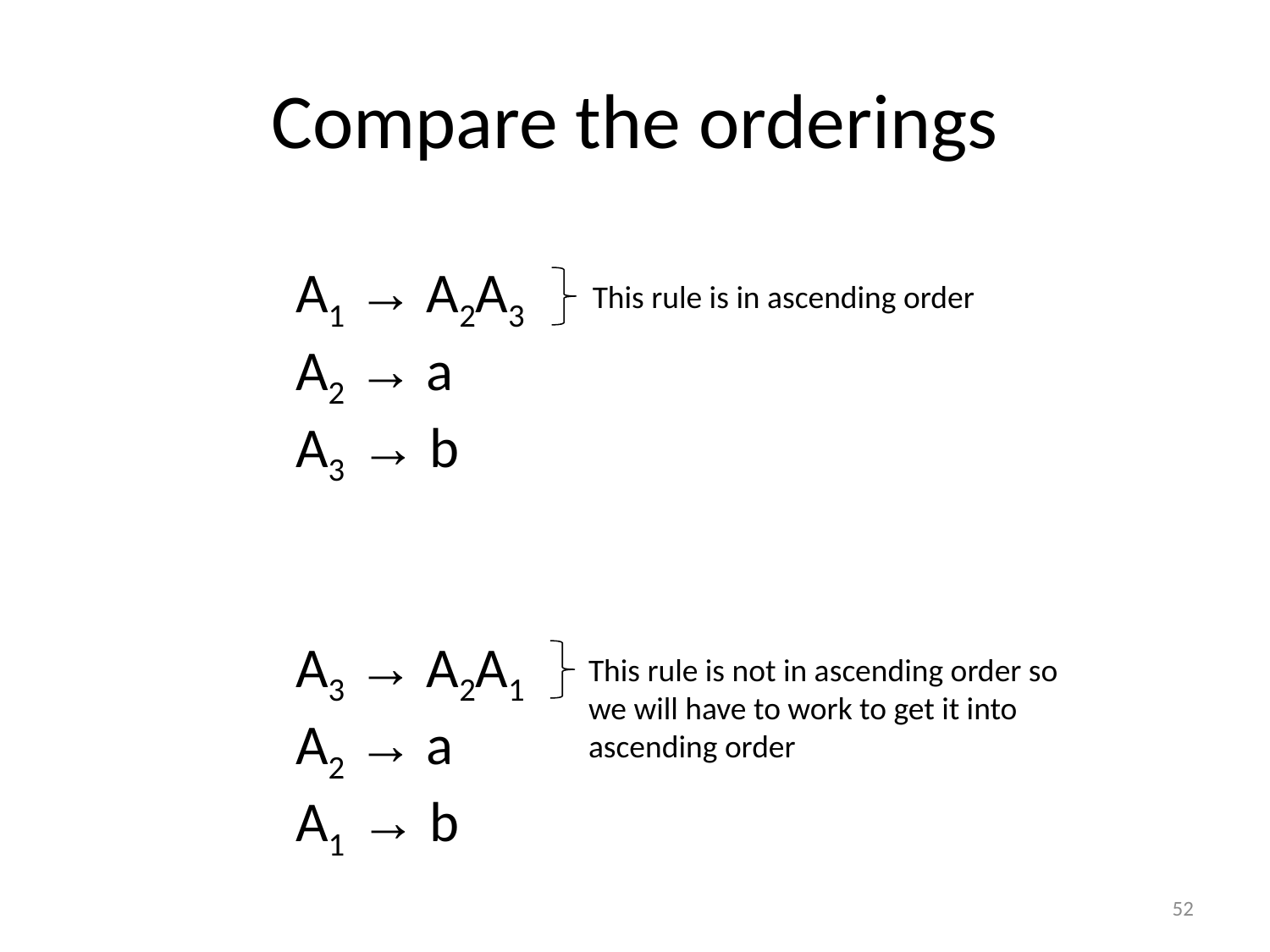

# Compare the orderings
A1 → A2A3
A2 → a
A3 → b

This rule is in ascending order
A3 → A2A1
A2 → a
A1 → b

This rule is not in ascending order so we will have to work to get it into ascending order
52